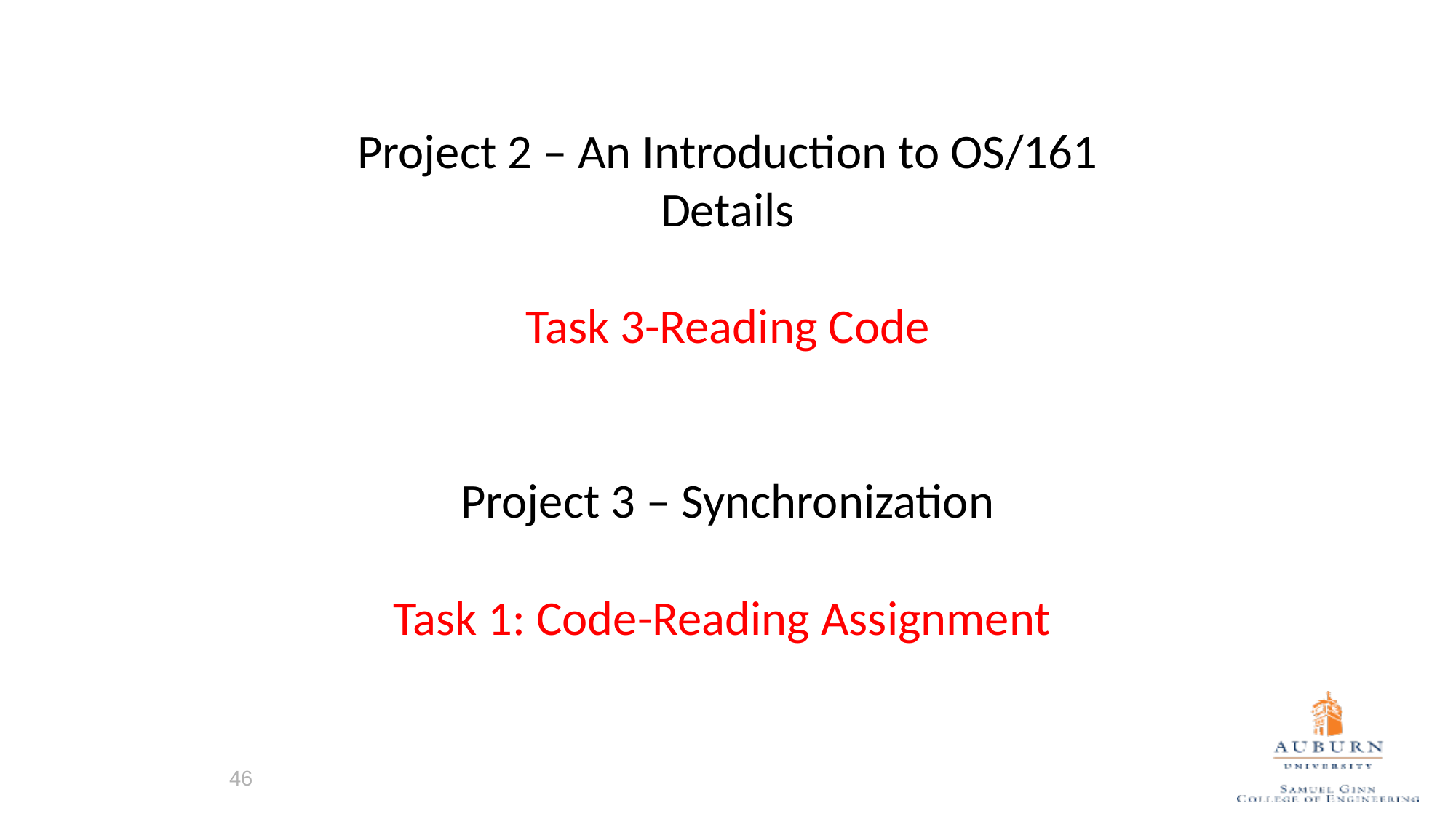

# Project 2 – An Introduction to OS/161 Details Task 3-Reading Code Project 3 – Synchronization Task 1: Code-Reading Assignment
46